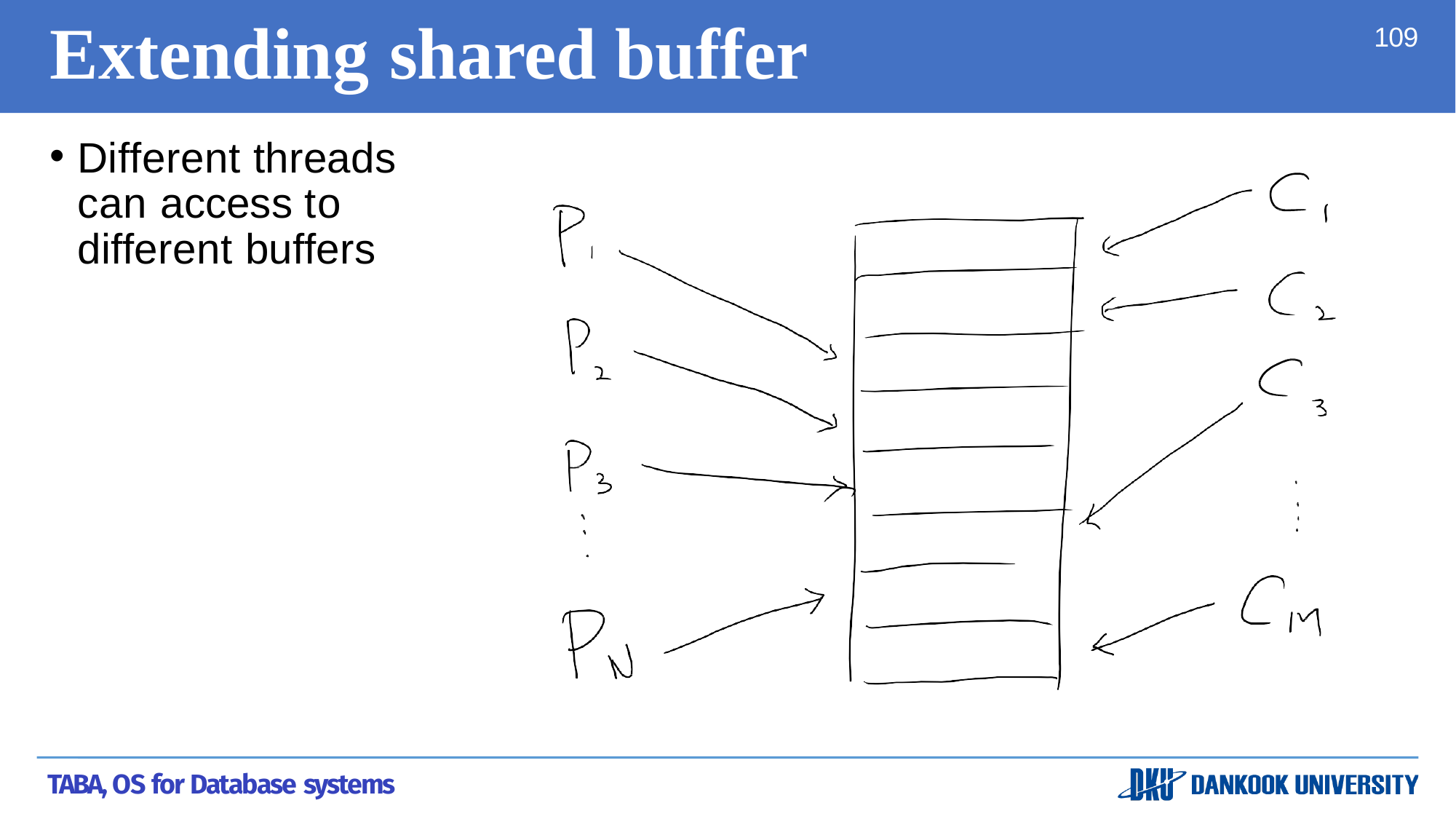

# Extending	shared buffer
109
Different threads  can access to  different buffers

TABA, OS for Database systems